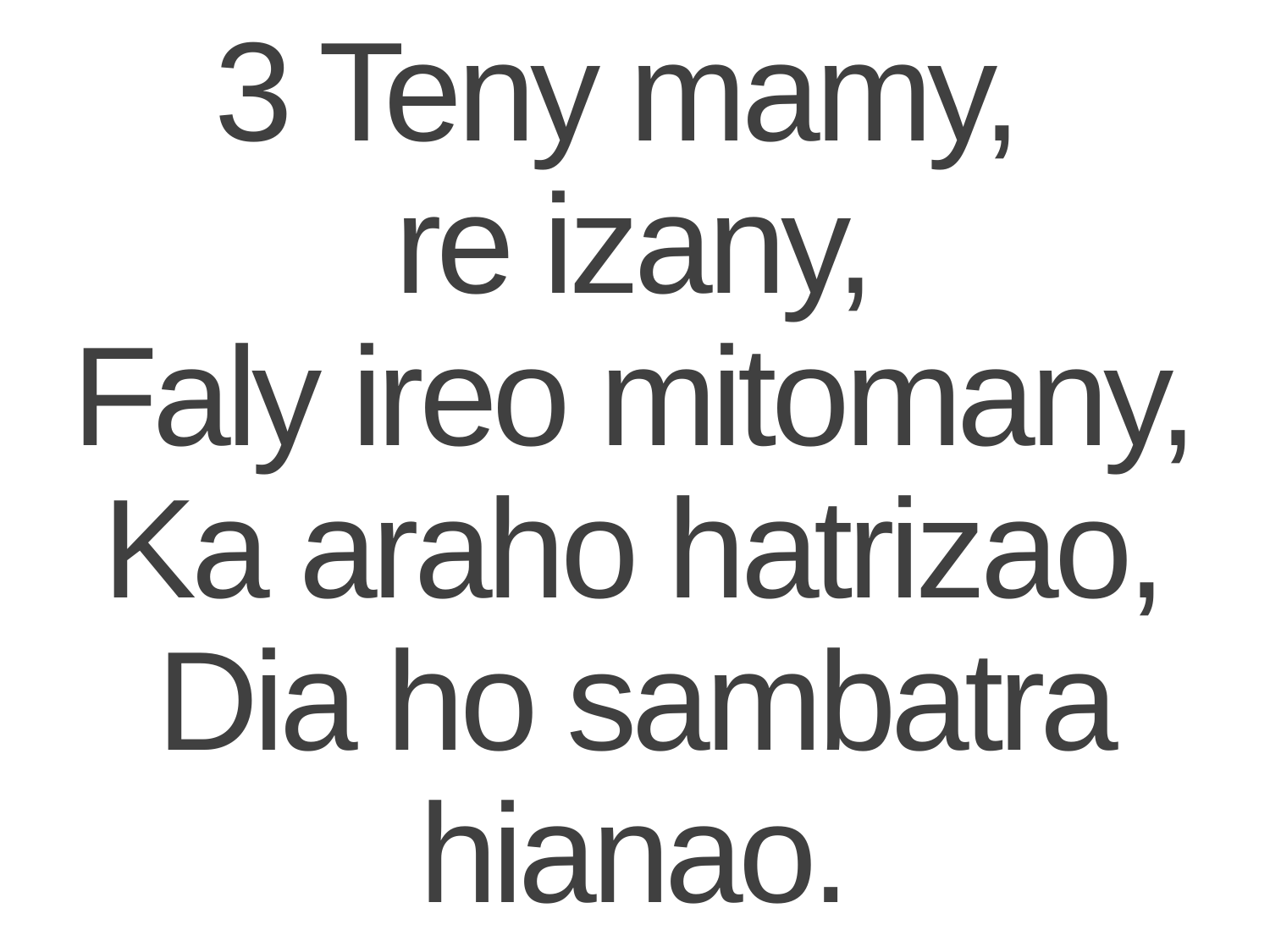

3 Teny mamy,
re izany,
Faly ireo mitomany,
Ka araho hatrizao,
Dia ho sambatra hianao.